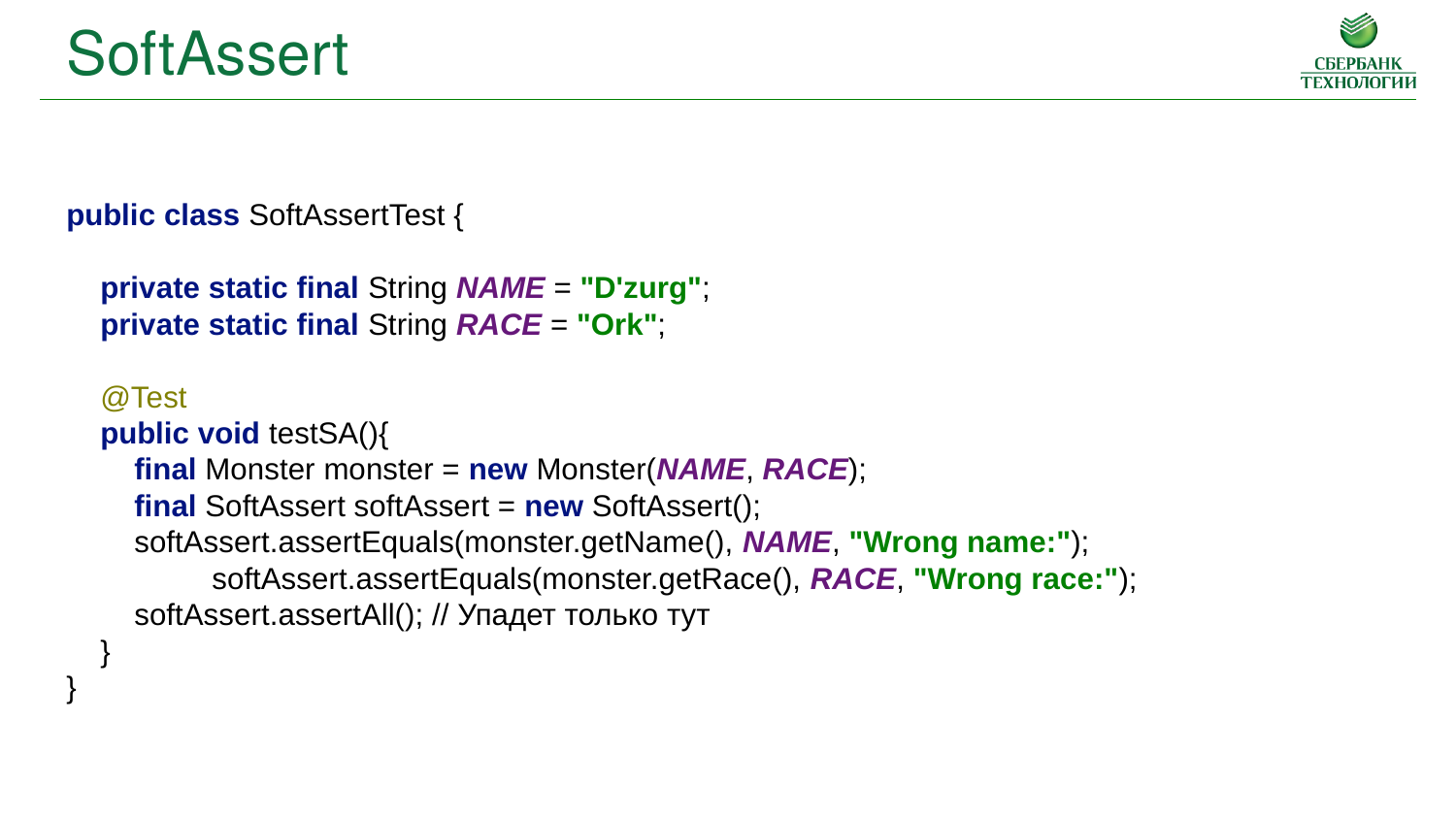

SoftAssert
public class SoftAssertTest {

    private static final String NAME = "D'zurg";
    private static final String RACE = "Ork";

    @Test
    public void testSA(){
        final Monster monster = new Monster(NAME, RACE);
        final SoftAssert softAssert = new SoftAssert();
        softAssert.assertEquals(monster.getName(), NAME, "Wrong name:");
softAssert.assertEquals(monster.getRace(), RACE, "Wrong race:");
        softAssert.assertAll(); // Упадет только тут
    }
}